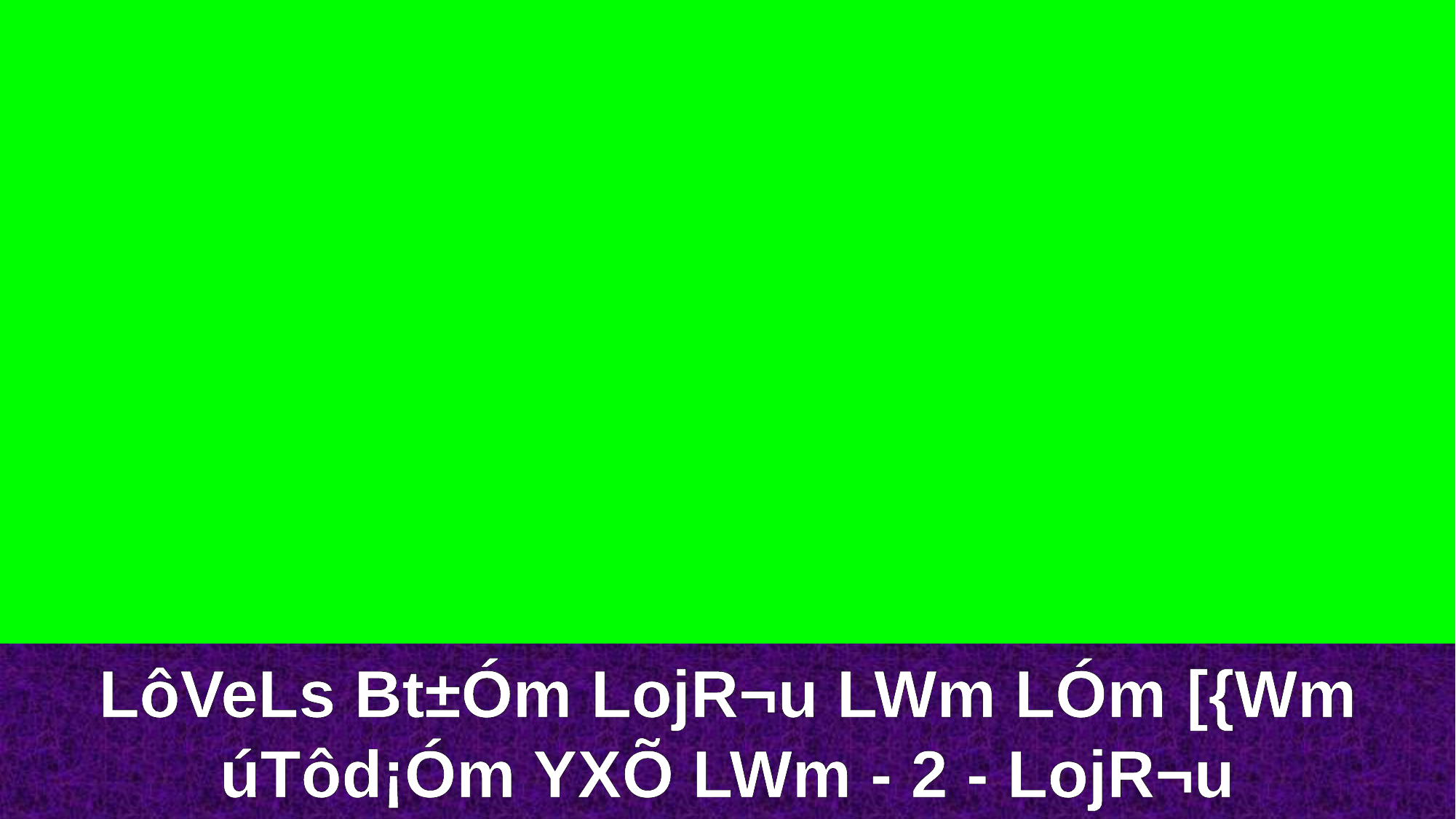

LôVeLs Bt±Óm LojR¬u LWm LÓm [{Wm
úTôd¡Óm YXÕ LWm - 2 - LojR¬u